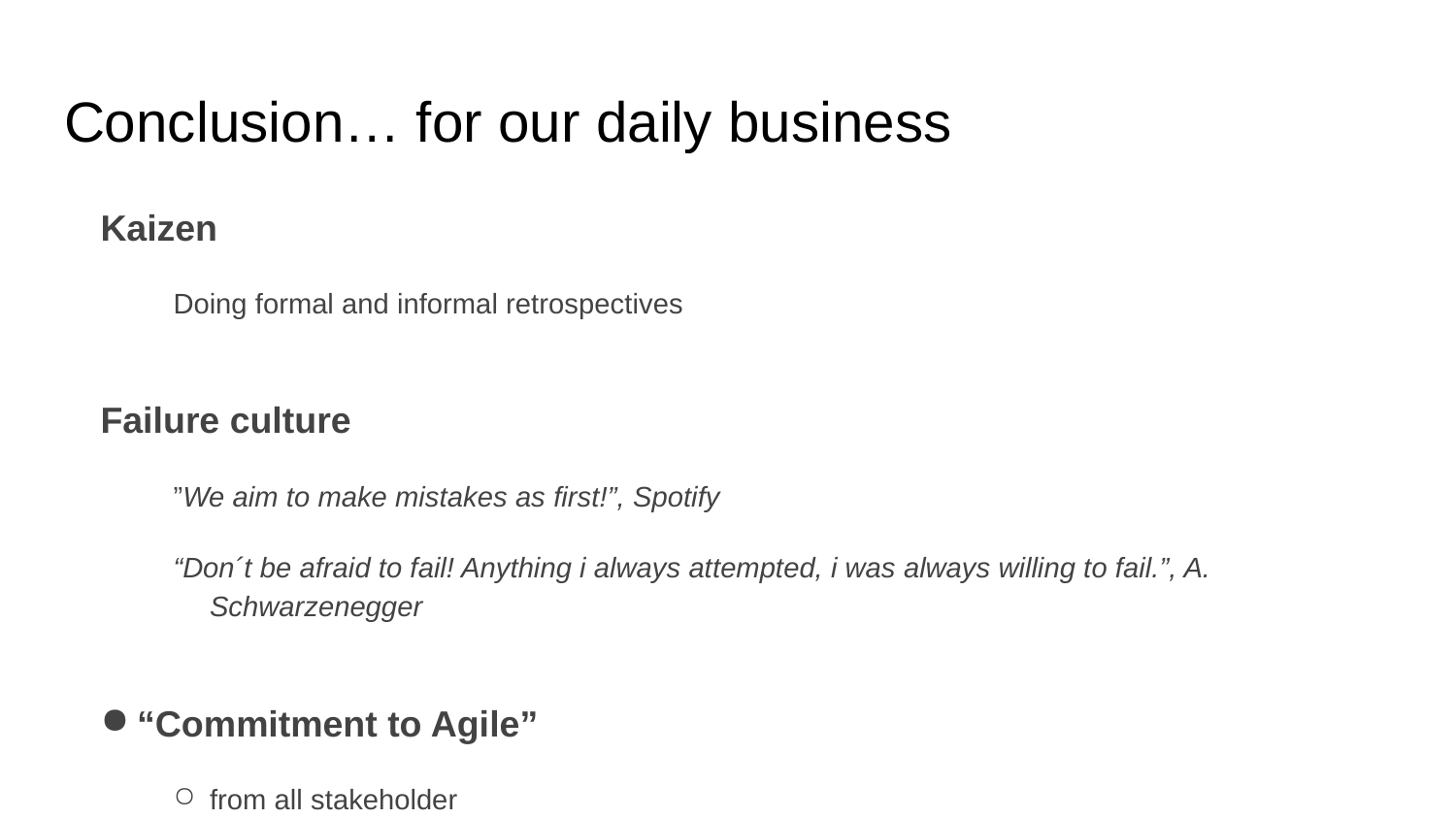

# Conclusion… for our daily business

Kaizen
Doing formal and informal retrospectives
Failure culture
”We aim to make mistakes as first!”, Spotify
“Don´t be afraid to fail! Anything i always attempted, i was always willing to fail.”, A. Schwarzenegger
“Commitment to Agile”
from all stakeholder
trying to implement “agile contracts”
Continuous approach to the solution or product
Testing to “Tetris-principle” (testing, at depth where it is possible in the context.)